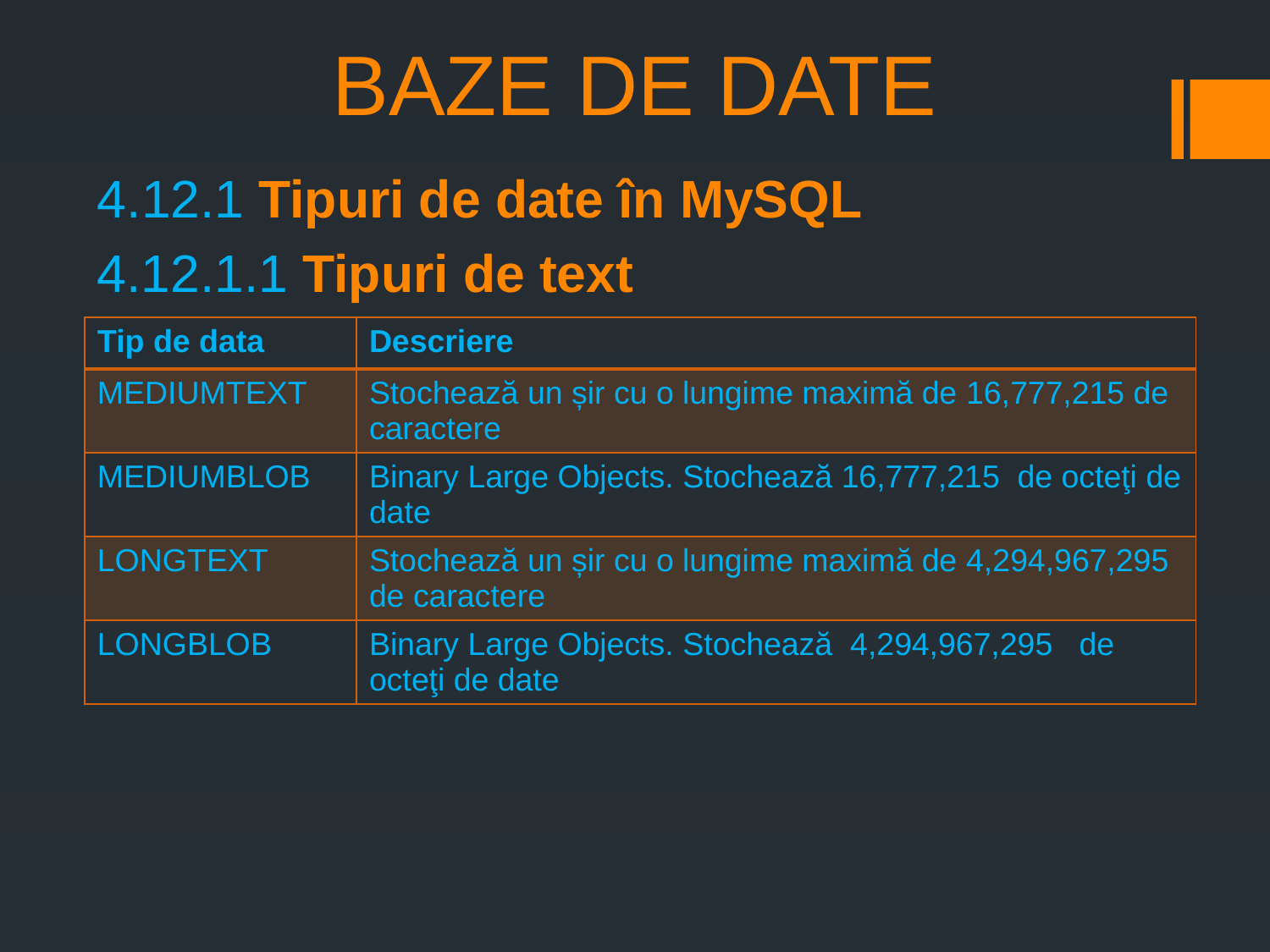

# BAZE DE DATE
4.12.1 Tipuri de date în MySQL
4.12.1.1 Tipuri de text

| Tip de data | Descriere |
| --- | --- |
| MEDIUMTEXT | Stochează un șir cu o lungime maximă de 16,777,215 de caractere |
| MEDIUMBLOB | Binary Large Objects. Stochează 16,777,215  de octeţi de date |
| LONGTEXT | Stochează un șir cu o lungime maximă de 4,294,967,295 de caractere |
| LONGBLOB | Binary Large Objects. Stochează 4,294,967,295   de octeţi de date |